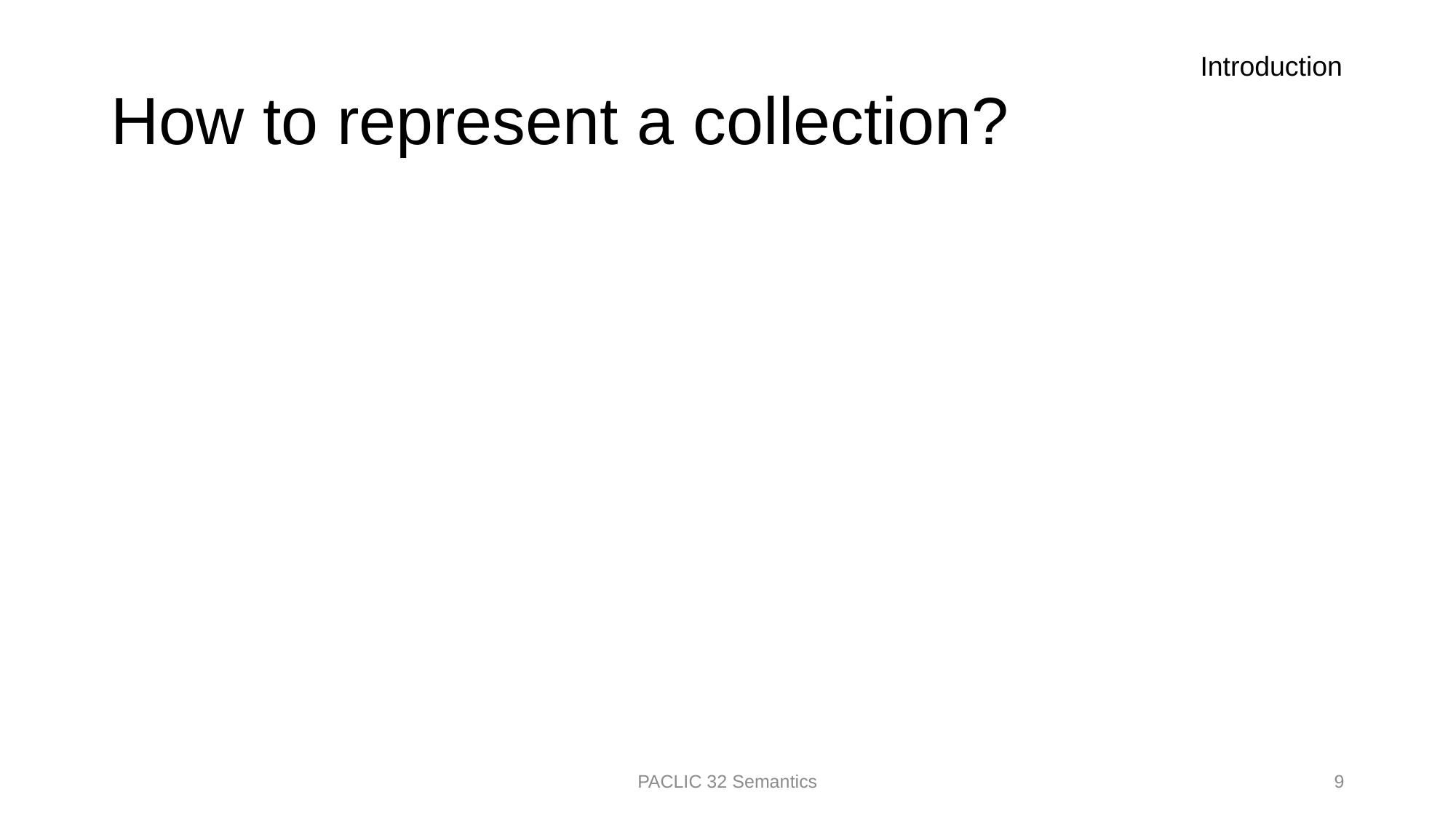

# How to represent a collection?
Introduction

PACLIC 32 Semantics
9